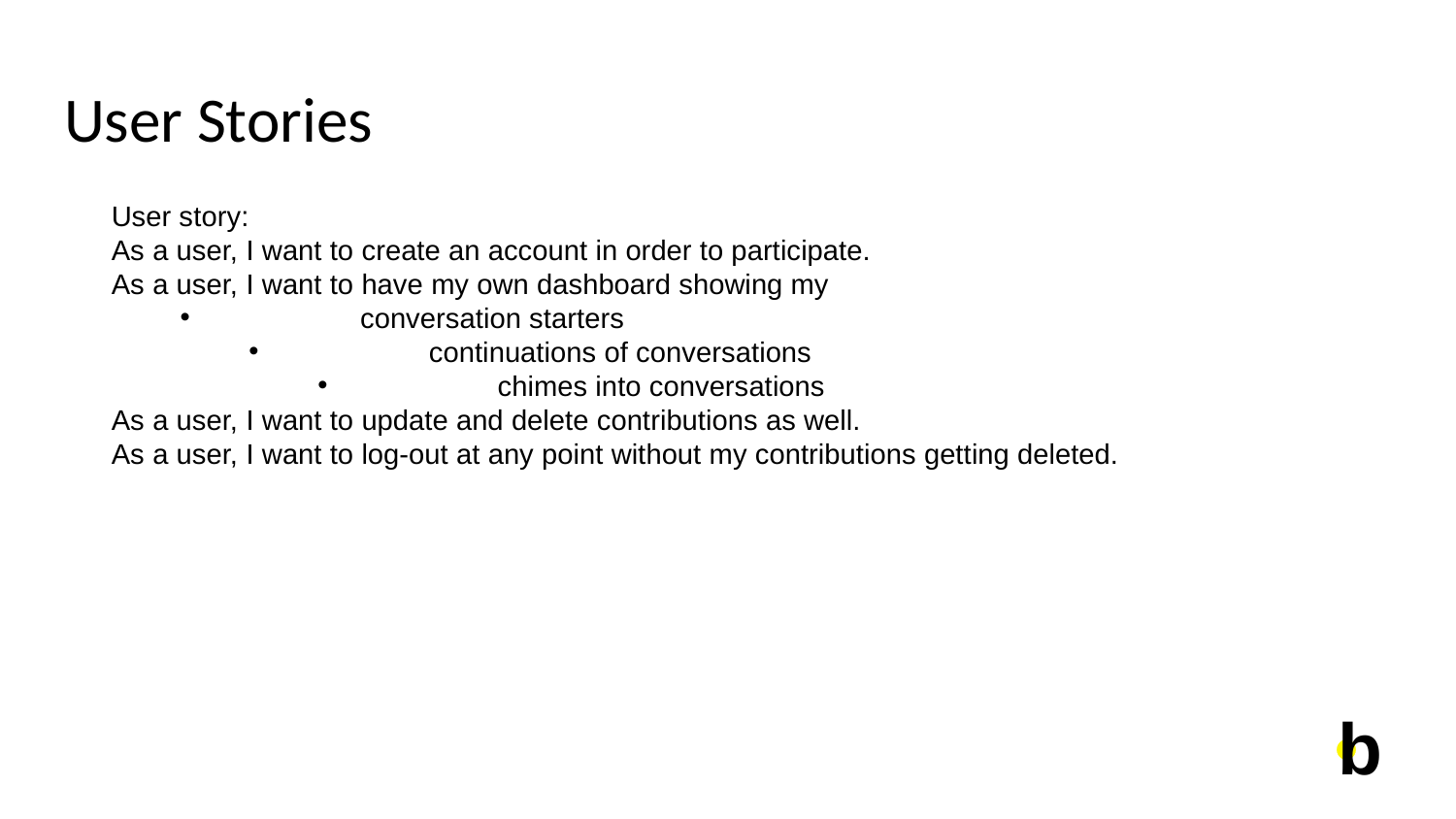

# User Stories
User story:
As a user, I want to create an account in order to participate.
As a user, I want to have my own dashboard showing my
	conversation starters
 	continuations of conversations
   	chimes into conversations
As a user, I want to update and delete contributions as well.
As a user, I want to log-out at any point without my contributions getting deleted.